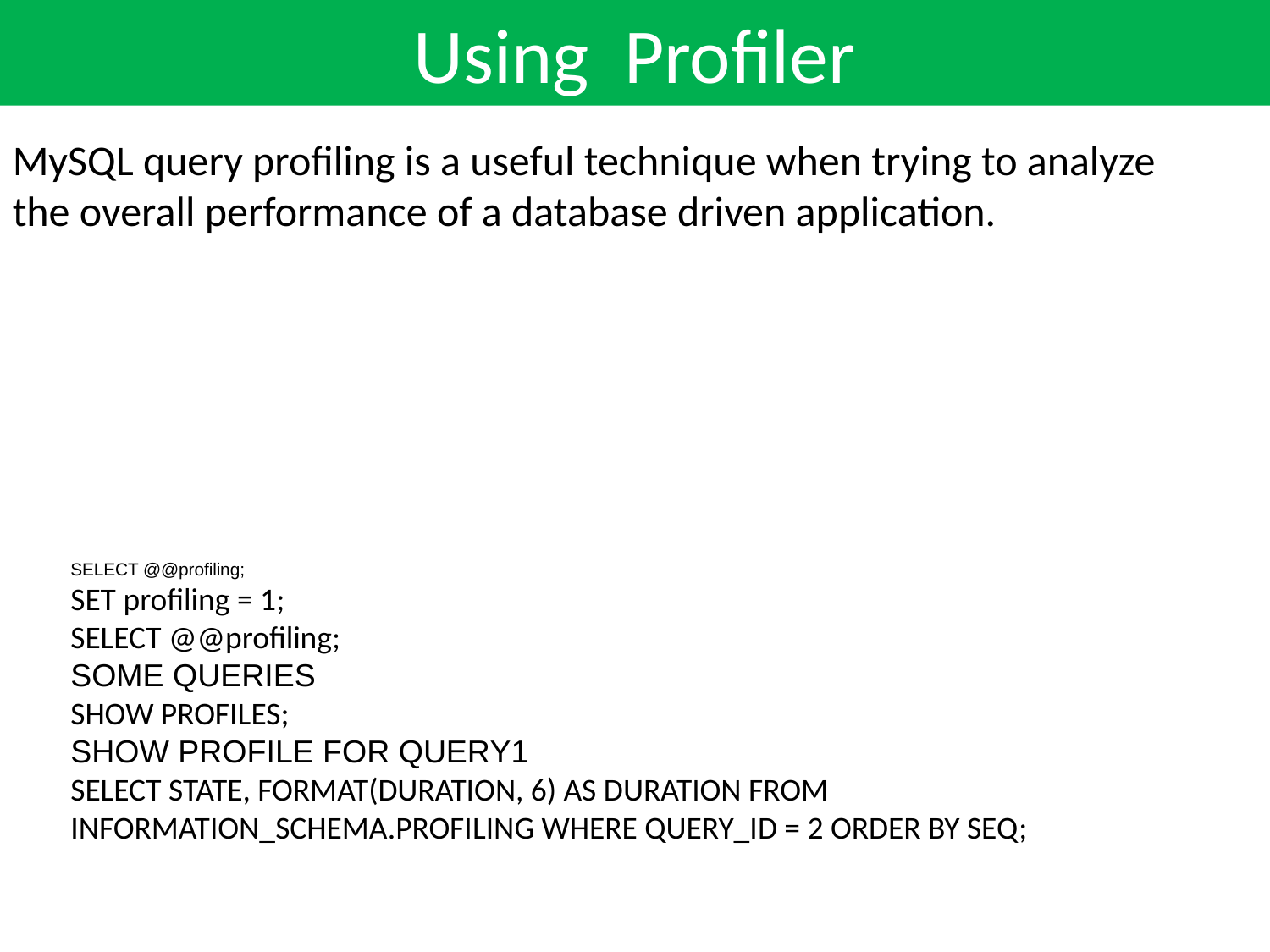

Using  Profiler
MySQL query profiling is a useful technique when trying to analyze the overall performance of a database driven application.
SELECT @@profiling;
SET profiling = 1;
SELECT @@profiling;
SOME QUERIES
SHOW PROFILES;
SHOW PROFILE FOR QUERY1
SELECT STATE, FORMAT(DURATION, 6) AS DURATION FROM
INFORMATION_SCHEMA.PROFILING WHERE QUERY_ID = 2 ORDER BY SEQ;